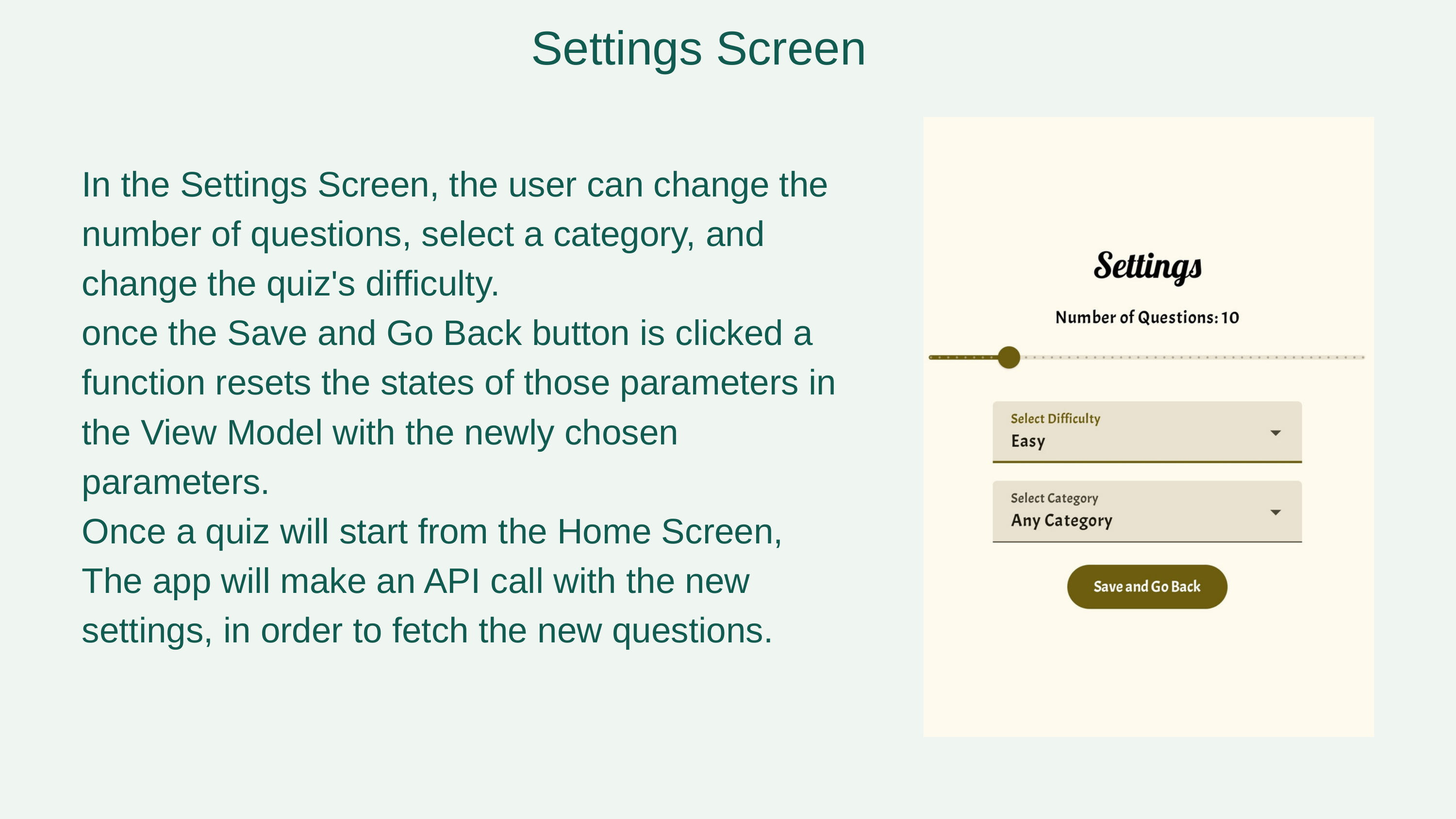

Settings Screen

In the Settings Screen, the user can change the number of questions, select a category, and change the quiz's difficulty.
once the Save and Go Back button is clicked a function resets the states of those parameters in the View Model with the newly chosen parameters.
Once a quiz will start from the Home Screen, The app will make an API call with the new settings, in order to fetch the new questions.